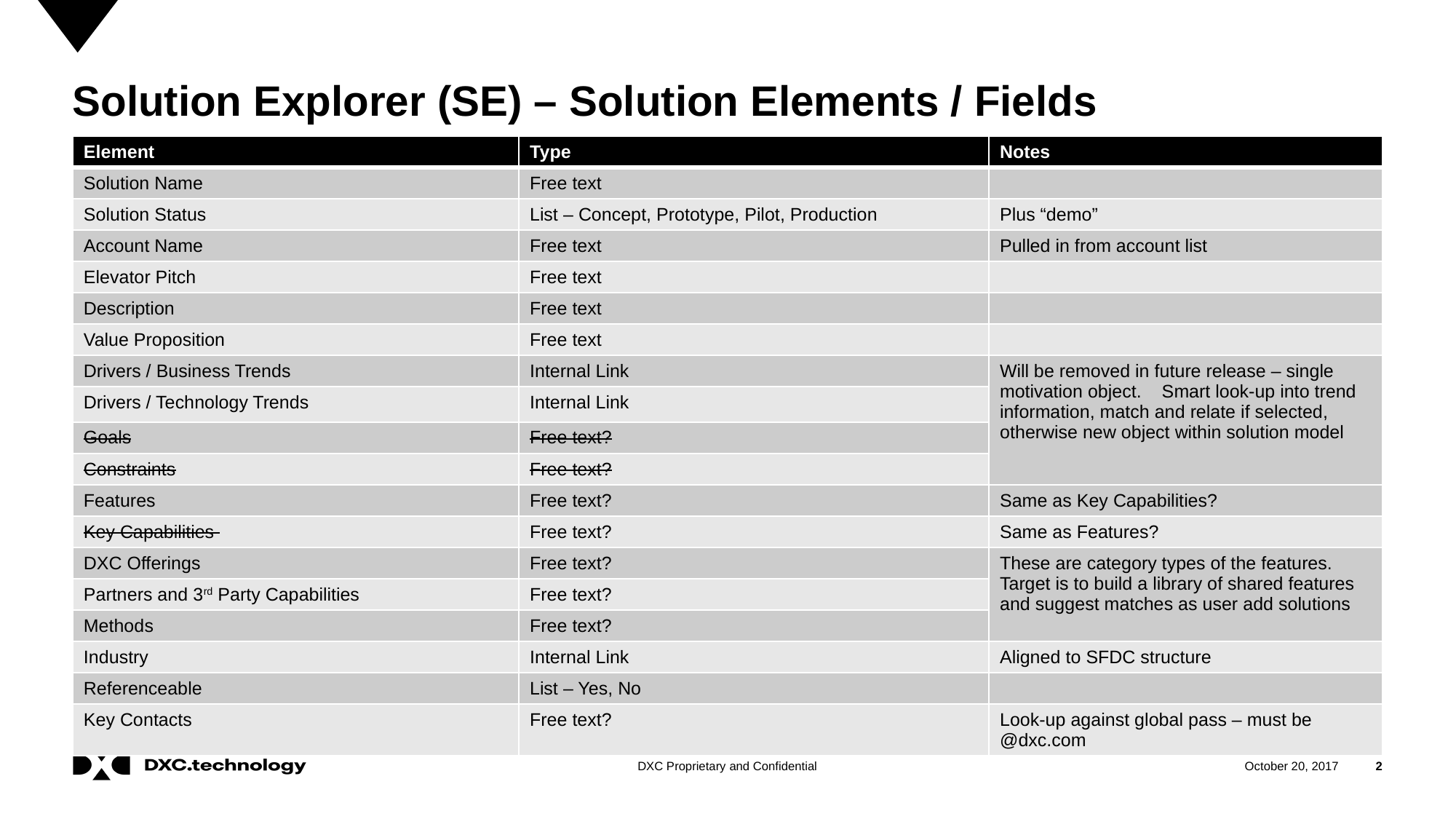

# Solution Explorer (SE) – Solution Elements / Fields
| Element | Type | Notes |
| --- | --- | --- |
| Solution Name | Free text |  |
| Solution Status | List – Concept, Prototype, Pilot, Production | Plus “demo” |
| Account Name | Free text | Pulled in from account list |
| Elevator Pitch | Free text |  |
| Description | Free text |  |
| Value Proposition | Free text |  |
| Drivers / Business Trends | Internal Link | Will be removed in future release – single motivation object. Smart look-up into trend information, match and relate if selected, otherwise new object within solution model |
| Drivers / Technology Trends | Internal Link |  |
| Goals | Free text? |  |
| Constraints | Free text? |  |
| Features | Free text? | Same as Key Capabilities? |
| Key Capabilities | Free text? | Same as Features? |
| DXC Offerings | Free text? | These are category types of the features. Target is to build a library of shared features and suggest matches as user add solutions |
| Partners and 3rd Party Capabilities | Free text? |  |
| Methods | Free text? |  |
| Industry | Internal Link | Aligned to SFDC structure |
| Referenceable | List – Yes, No |  |
| Key Contacts | Free text? | Look-up against global pass – must be @dxc.com |